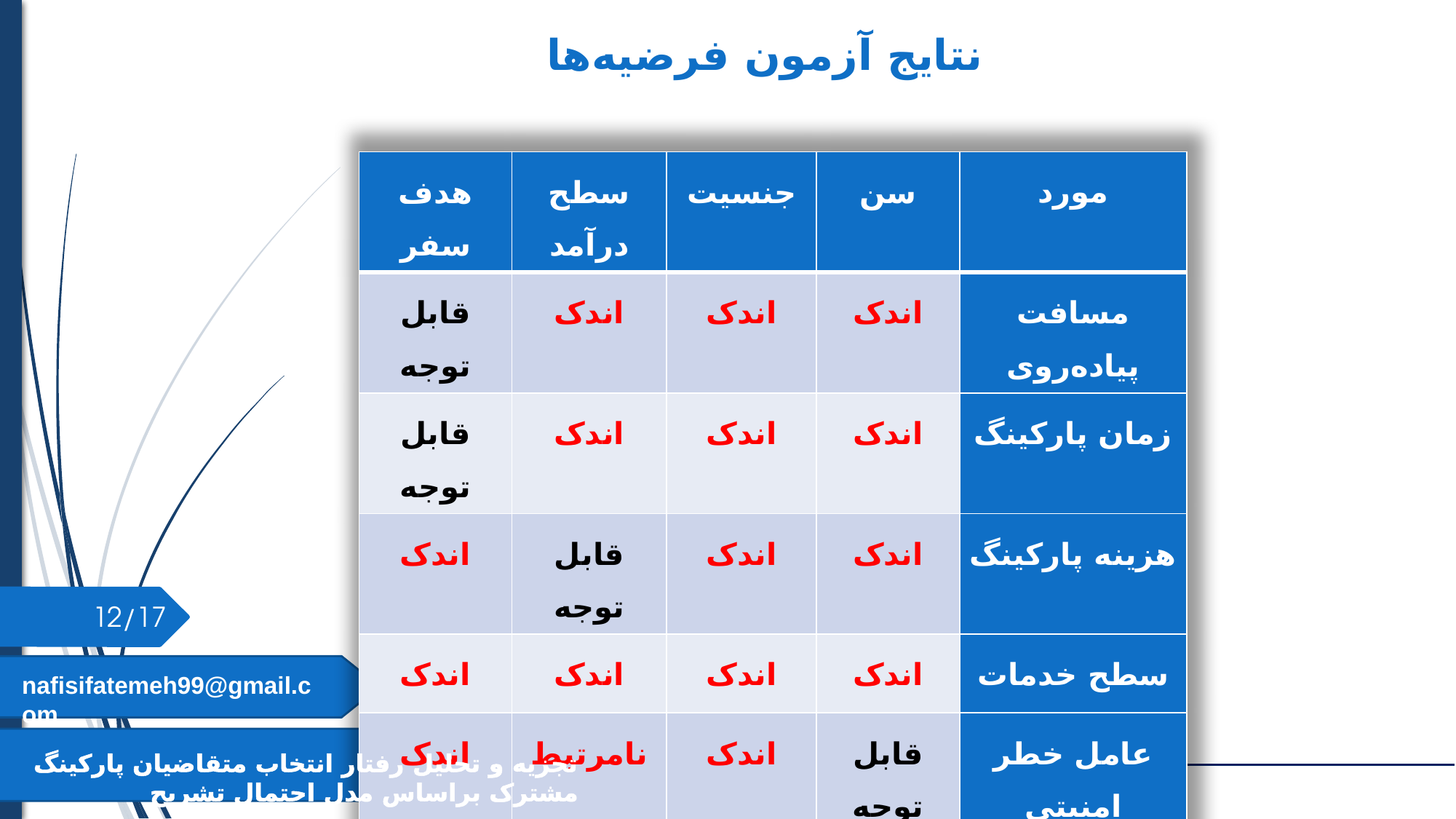

نتایج آزمون فرضیه‌ها
| هدف سفر | سطح درآمد | جنسیت | سن | مورد |
| --- | --- | --- | --- | --- |
| قابل توجه | اندک | اندک | اندک | مسافت پیاده‌روی |
| قابل توجه | اندک | اندک | اندک | زمان پارکینگ |
| اندک | قابل توجه | اندک | اندک | هزینه پارکینگ |
| اندک | اندک | اندک | اندک | سطح خدمات |
| اندک | نامرتبط | اندک | قابل توجه | عامل خطر امنیتی |
12/17

nafisifatemeh99@gmail.com
درجات همبستگی بین عوامل تأثیرگذار خارجی و ویژگی‌های متقاضی
تجزیه و تحلیل رفتار انتخاب متقاضیان پارکینگ مشترک بر‌اساس‌ مدل احتمال تشریح